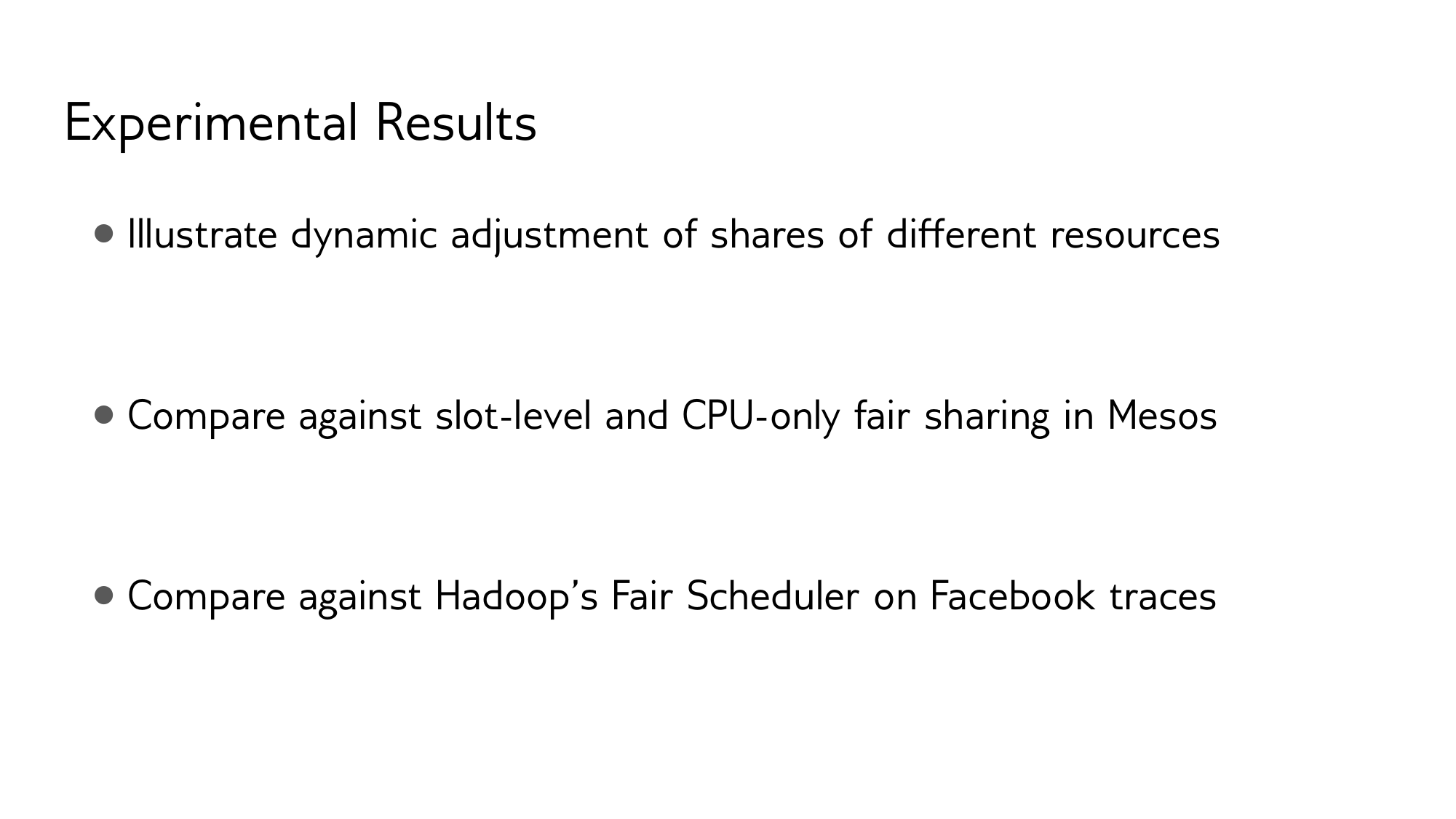

# Experimental Results
Illustrate dynamic adjustment of shares of different resources

Compare against slot-level and CPU-only fair sharing in Mesos

Compare against Hadoop’s Fair Scheduler on Facebook traces